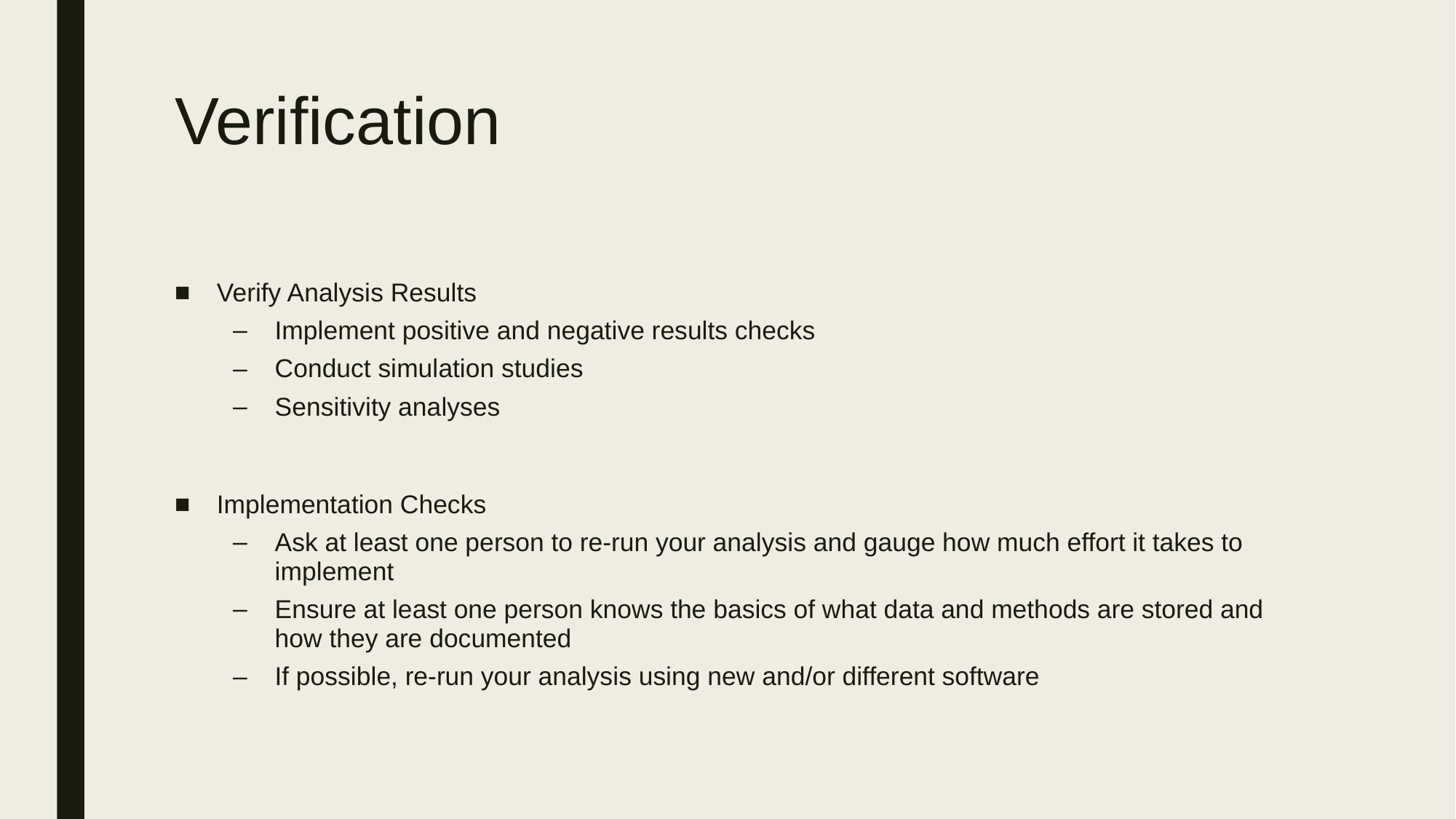

# Verification
Verify Analysis Results
Implement positive and negative results checks
Conduct simulation studies
Sensitivity analyses

Implementation Checks
Ask at least one person to re-run your analysis and gauge how much effort it takes to implement
Ensure at least one person knows the basics of what data and methods are stored and how they are documented
If possible, re-run your analysis using new and/or different software